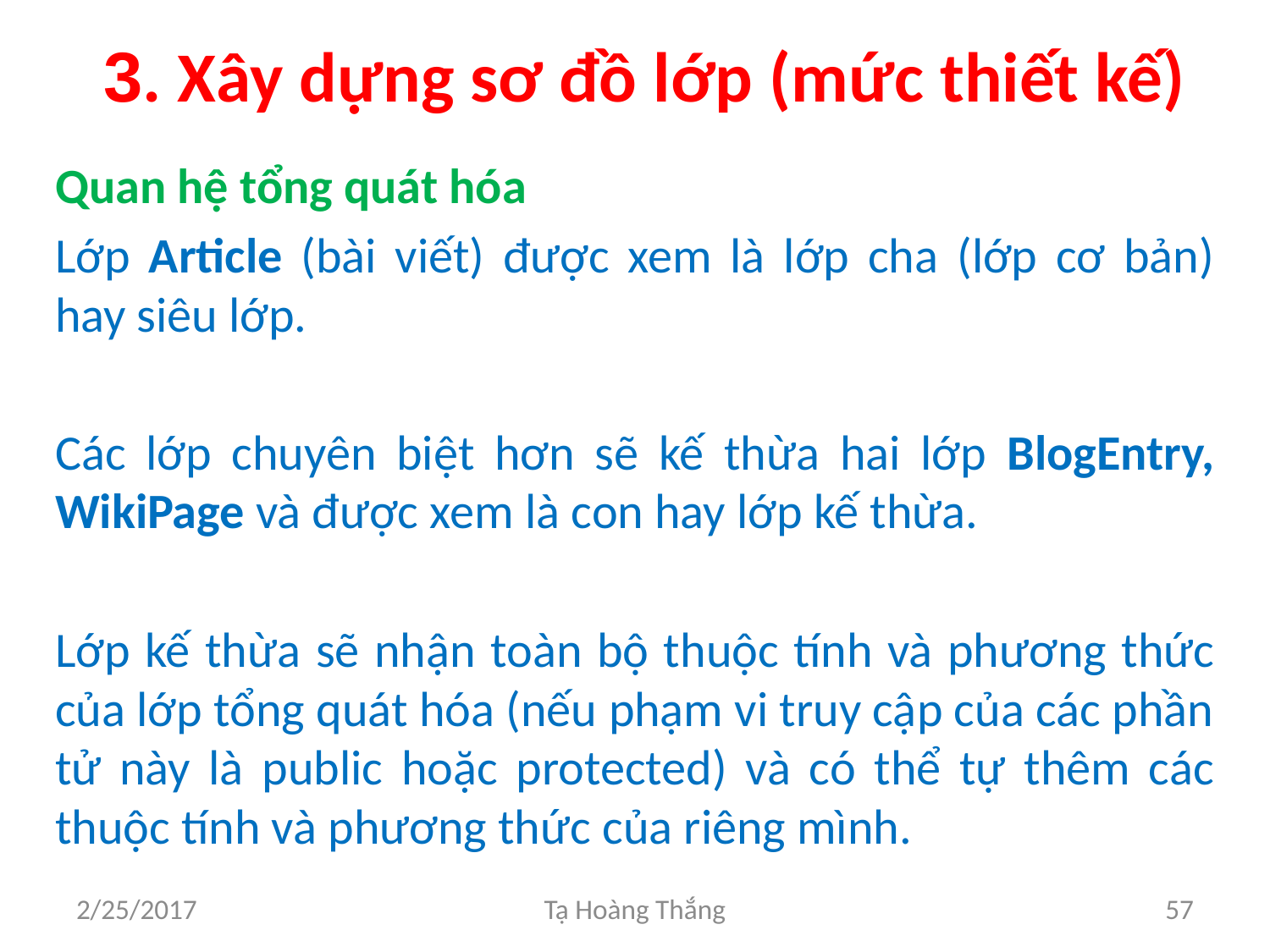

# 3. Xây dựng sơ đồ lớp (mức thiết kế)
Quan hệ tổng quát hóa
Lớp Article (bài viết) được xem là lớp cha (lớp cơ bản) hay siêu lớp.

Các lớp chuyên biệt hơn sẽ kế thừa hai lớp BlogEntry, WikiPage và được xem là con hay lớp kế thừa.

Lớp kế thừa sẽ nhận toàn bộ thuộc tính và phương thức của lớp tổng quát hóa (nếu phạm vi truy cập của các phần tử này là public hoặc protected) và có thể tự thêm các thuộc tính và phương thức của riêng mình.
2/25/2017
Tạ Hoàng Thắng
57